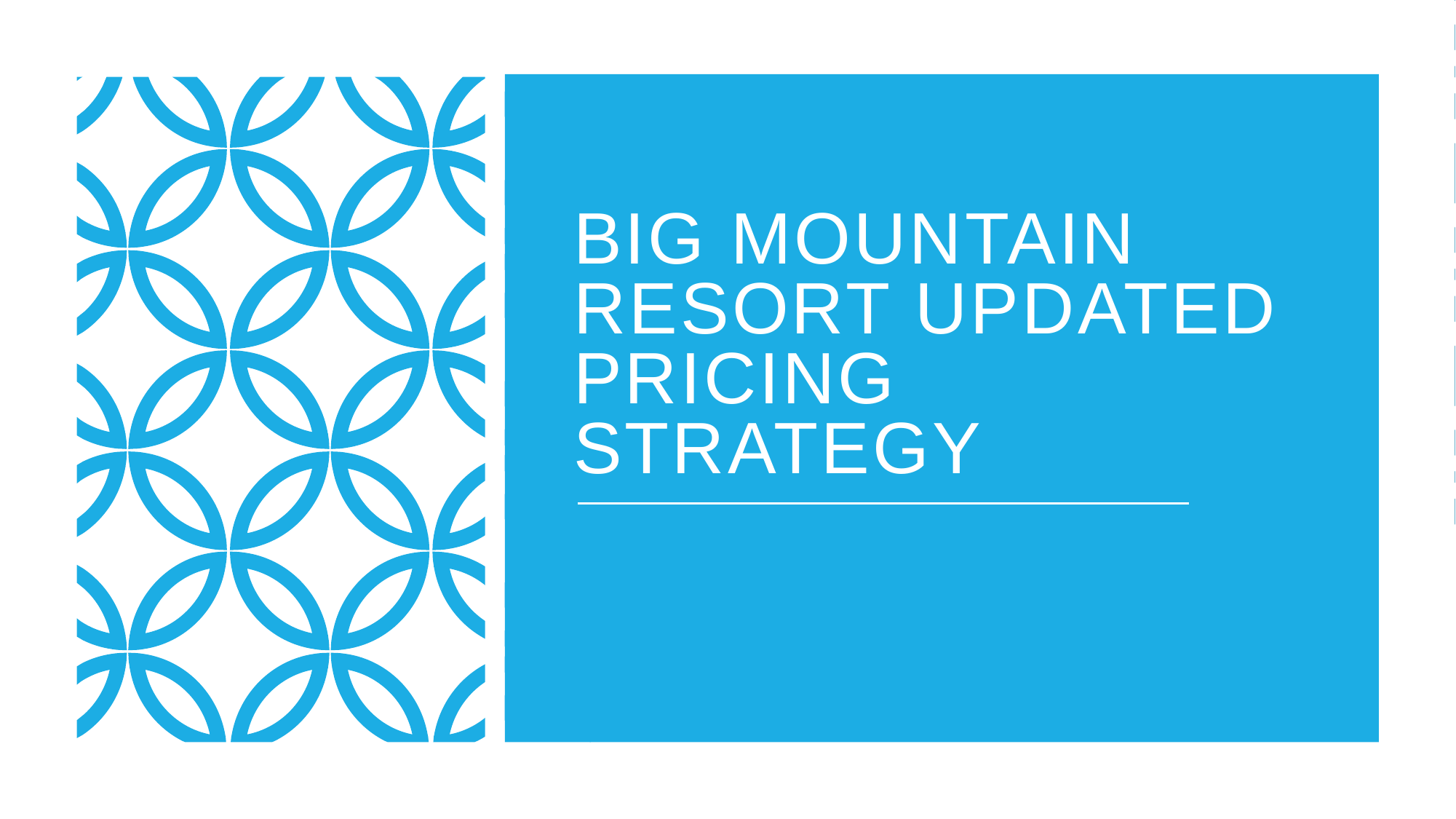

# Big Mountain Resort Updated Pricing Strategy